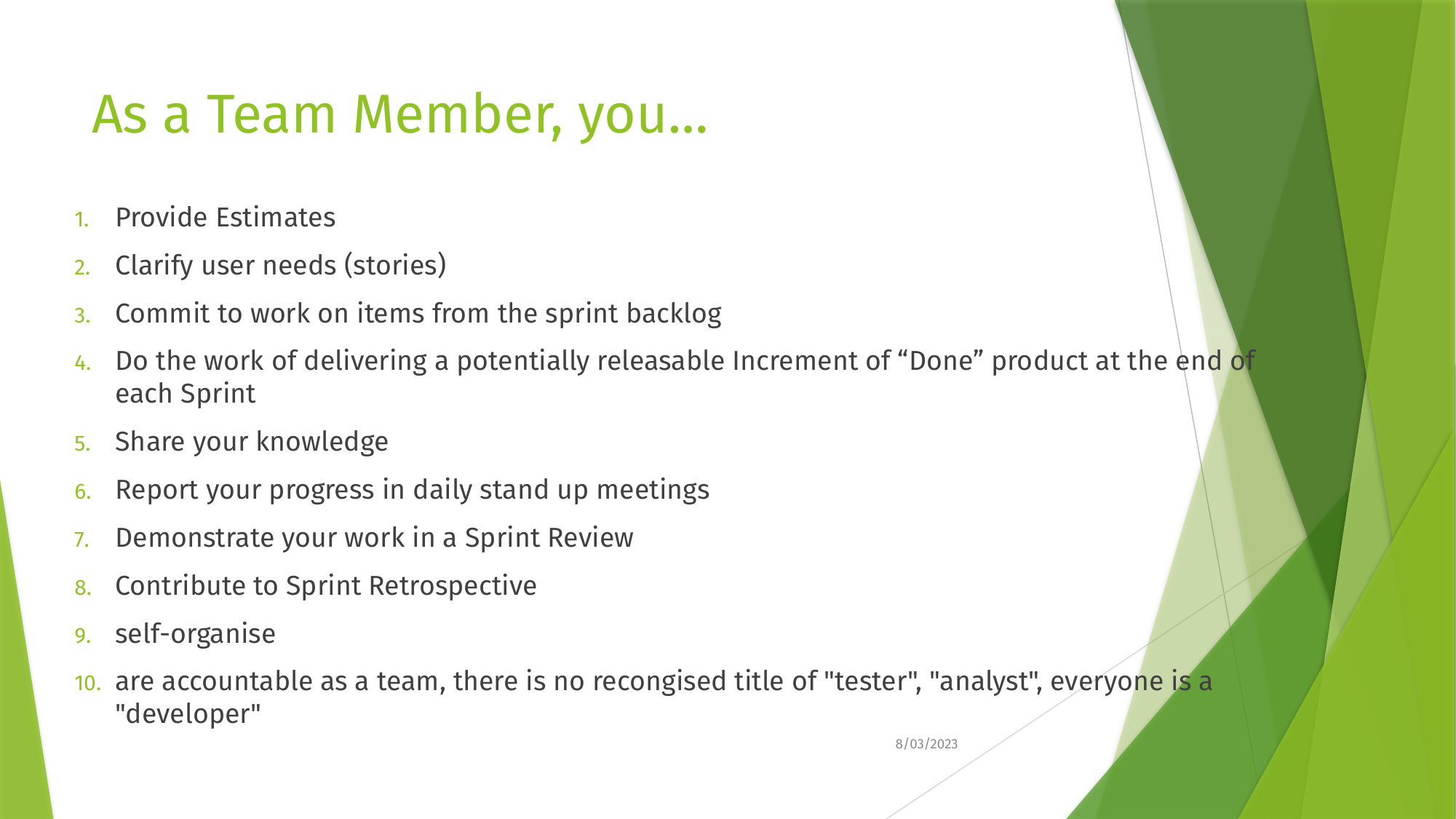

# As a Team Member, you…
Provide Estimates
Clarify user needs (stories)
Commit to work on items from the sprint backlog
Do the work of delivering a potentially releasable Increment of “Done” product at the end of each Sprint
Share your knowledge
Report your progress in daily stand up meetings
Demonstrate your work in a Sprint Review
Contribute to Sprint Retrospective
self-organise
are accountable as a team, there is no recongised title of "tester", "analyst", everyone is a "developer"

8/03/2023